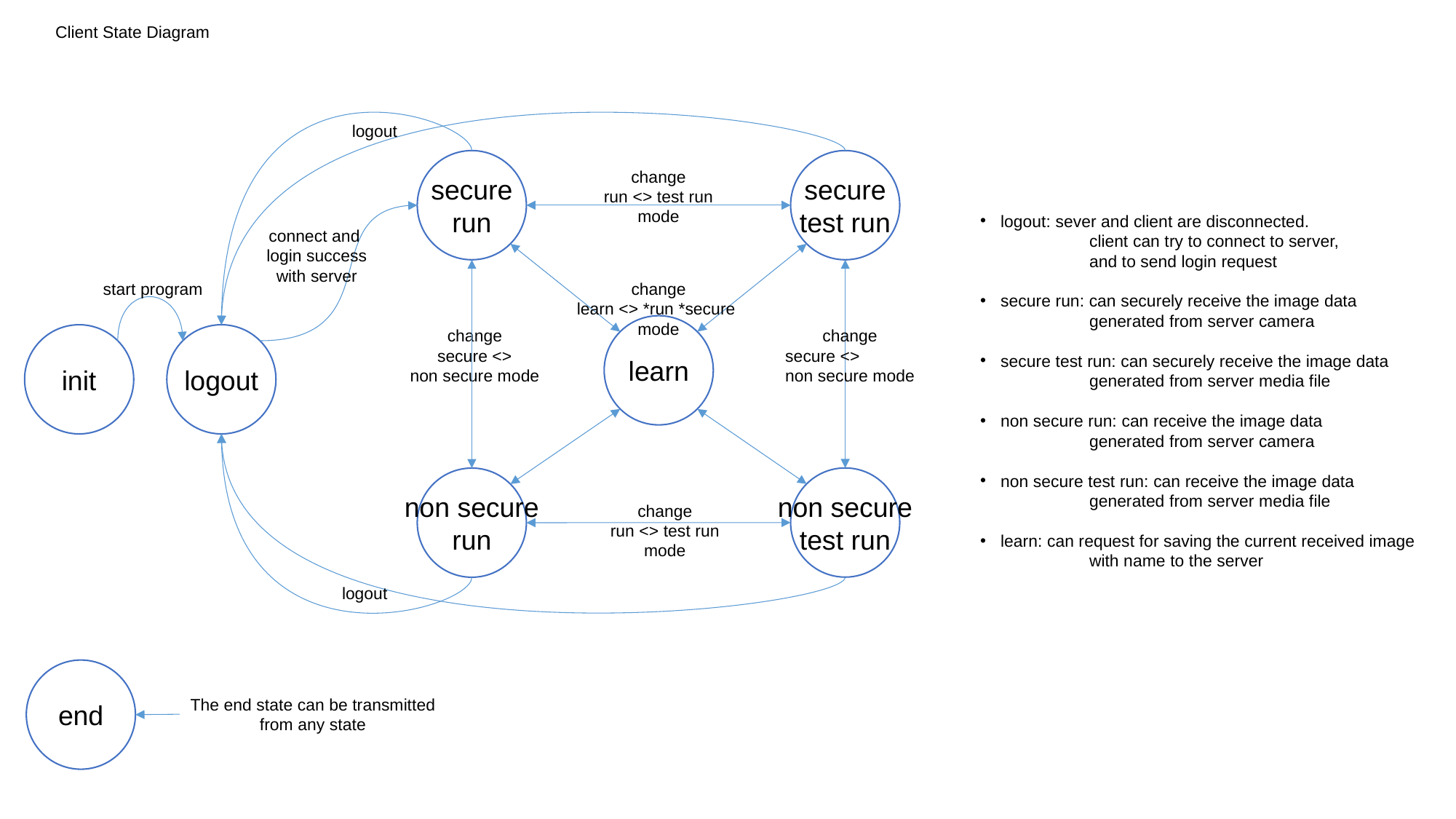

Client State Diagram
logout
secure
run
secure
test run
change
run <> test run
mode
logout: sever and client are disconnected.
	client can try to connect to server,
	and to send login request

secure run: can securely receive the image data
	generated from server camera

secure test run: can securely receive the image data
	generated from server media file

non secure run: can receive the image data
	generated from server camera

non secure test run: can receive the image data
	generated from server media file

learn: can request for saving the current received image
	with name to the server
connect and
login success
with server
start program
change
learn <> *run *secure
mode
learn
change
secure <>
non secure mode
change
secure <>
non secure mode
init
logout
non secure
test run
non secure
run
change
run <> test run
mode
logout
end
The end state can be transmitted
from any state